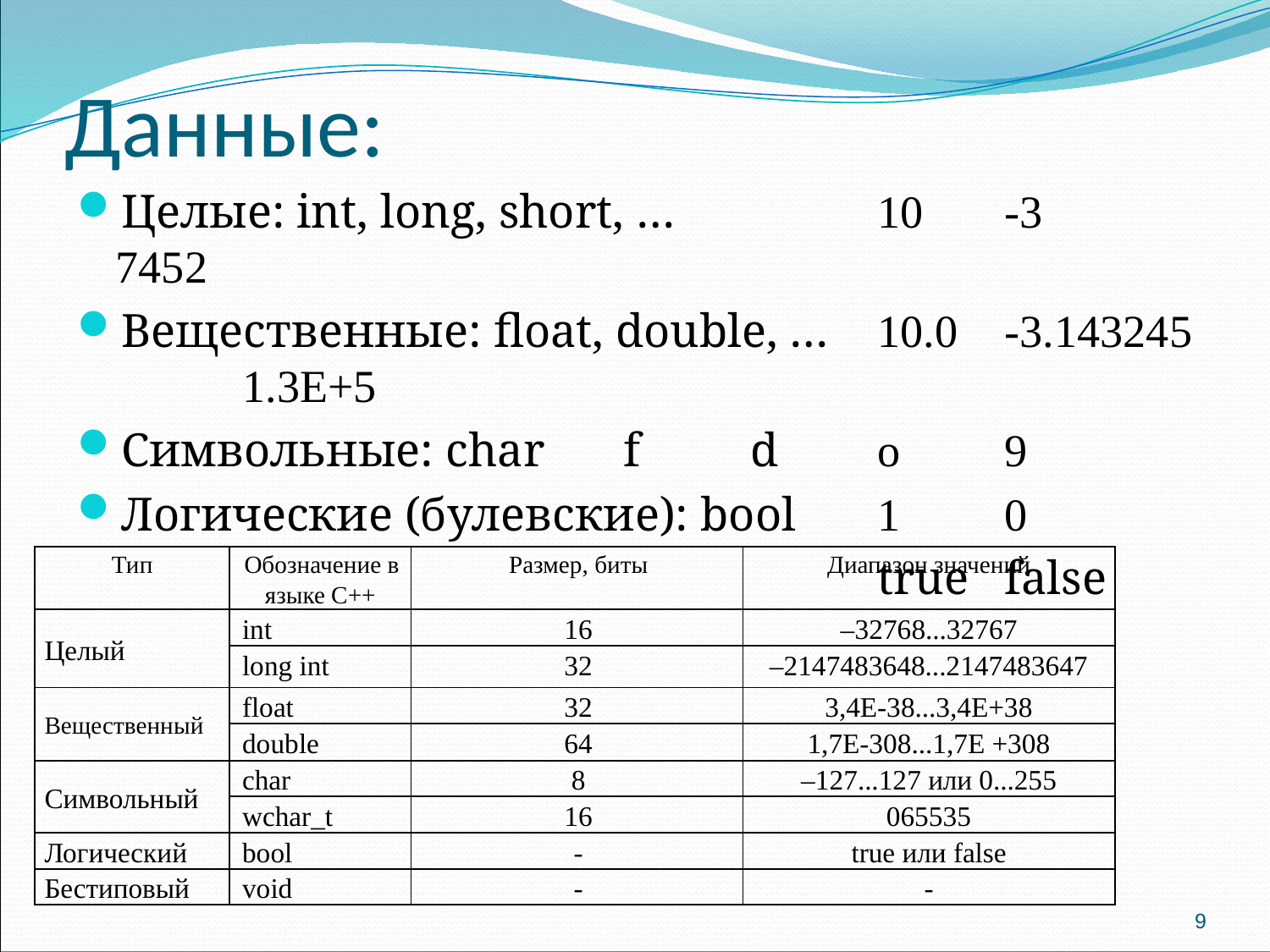

# Данные:
Целые: int, long, short, …		10	-3	7452
Вещественные: float, double, …	10.0	-3.143245	1.3E+5
Символьные: char	f	d	o	9
Логические (булевские): bool	1	0
							true	false

| Тип | Обозначение в языке С++ | Размер, биты | Диапазон значений |
| --- | --- | --- | --- |
| Целый | int | 16 | –32768...32767 |
|  | long int | 32 | –2147483648...2147483647 |
| Вещественный | float | 32 | 3,4Е-38...3,4Е+38 |
|  | double | 64 | 1,7Е-308...1,7Е +308 |
| Символьный | char | 8 | –127...127 или 0...255 |
|  | wchar\_t | 16 | 065535 |
| Логический | bool | - | true или false |
| Бестиповый | void | - | - |
9